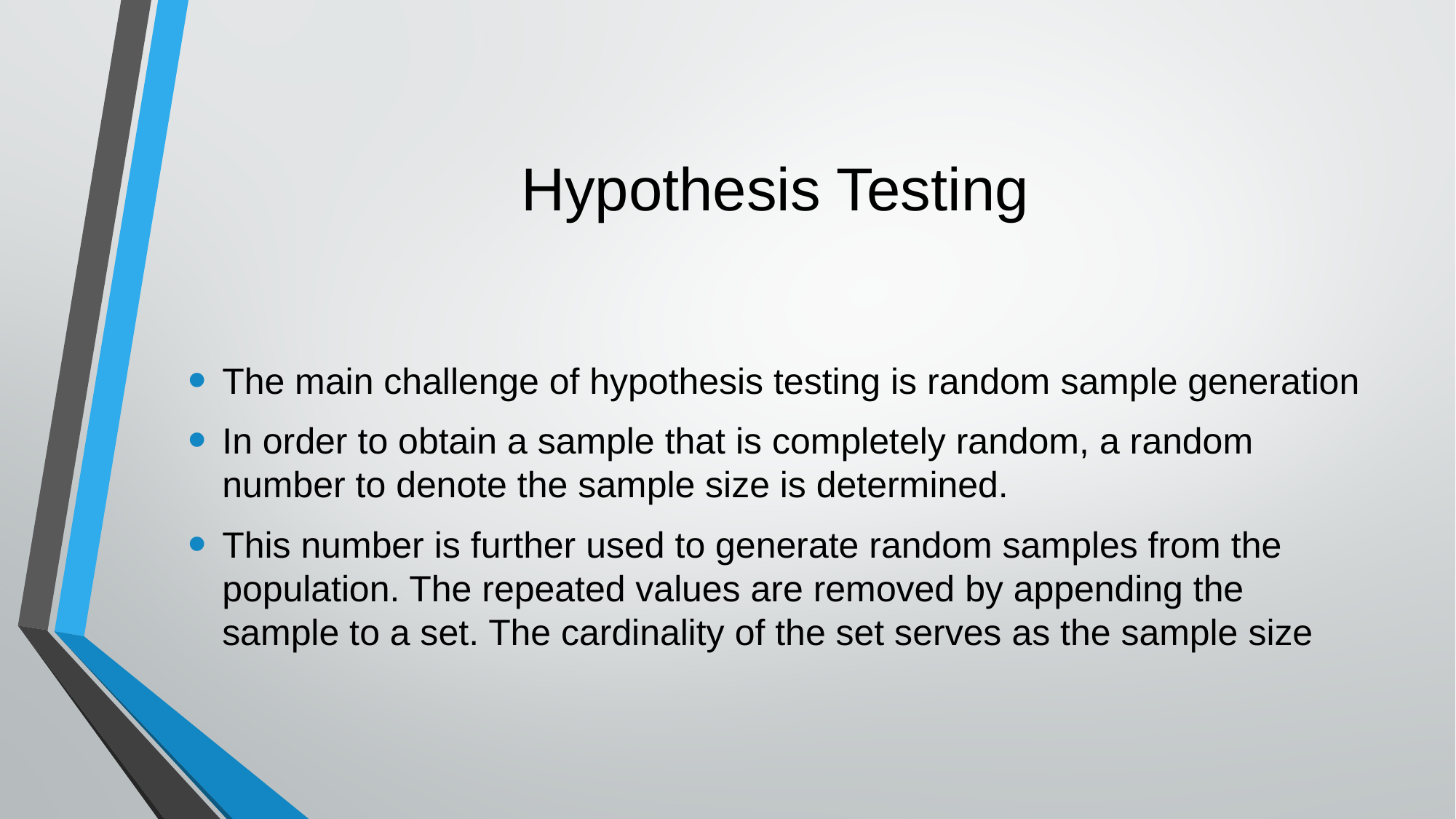

# Hypothesis Testing
The main challenge of hypothesis testing is random sample generation
In order to obtain a sample that is completely random, a random number to denote the sample size is determined.
This number is further used to generate random samples from the population. The repeated values are removed by appending the sample to a set. The cardinality of the set serves as the sample size